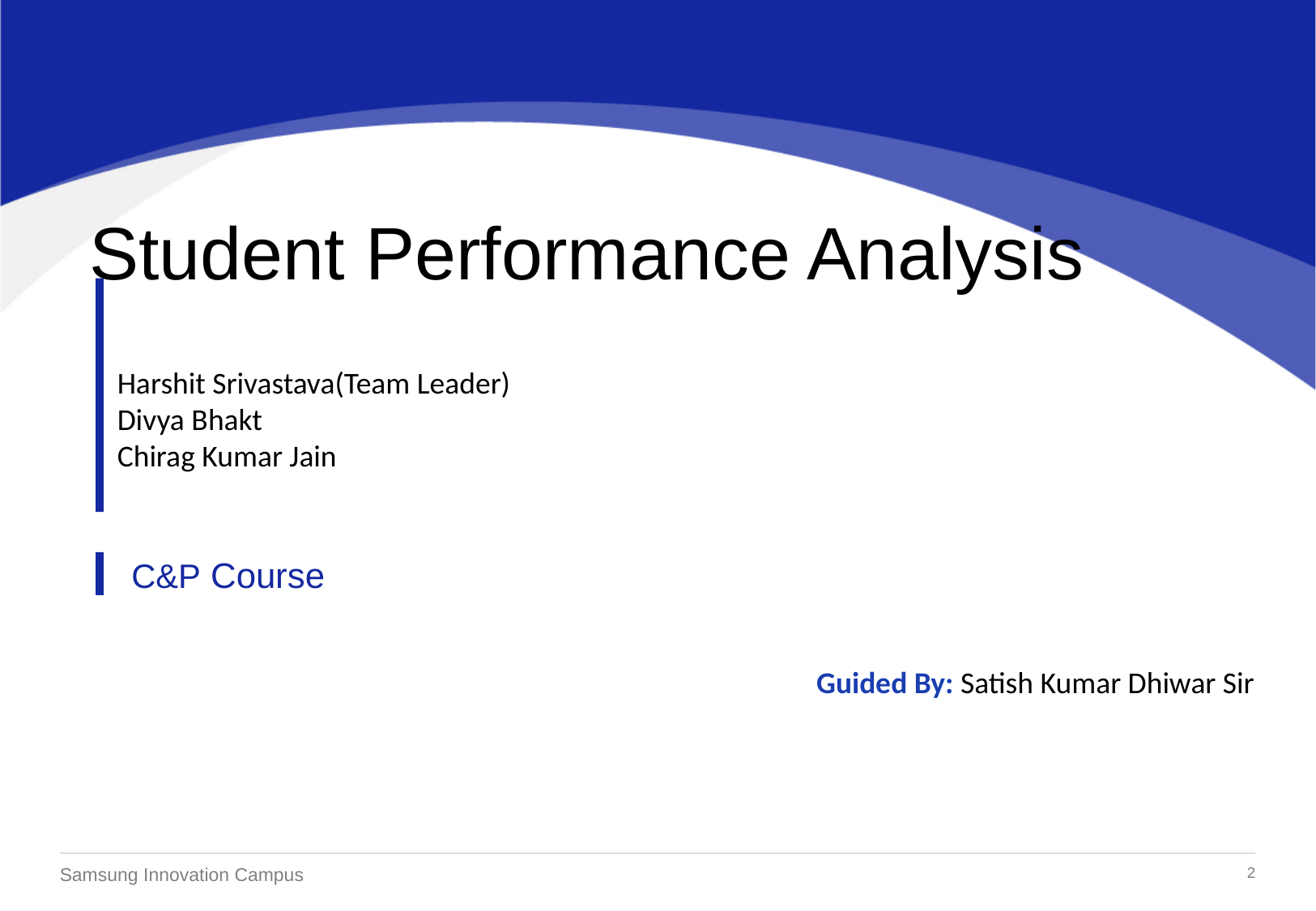

Student Performance Analysis
Harshit Srivastava(Team Leader)
Divya Bhakt
Chirag Kumar Jain
Guided By: Satish Kumar Dhiwar Sir